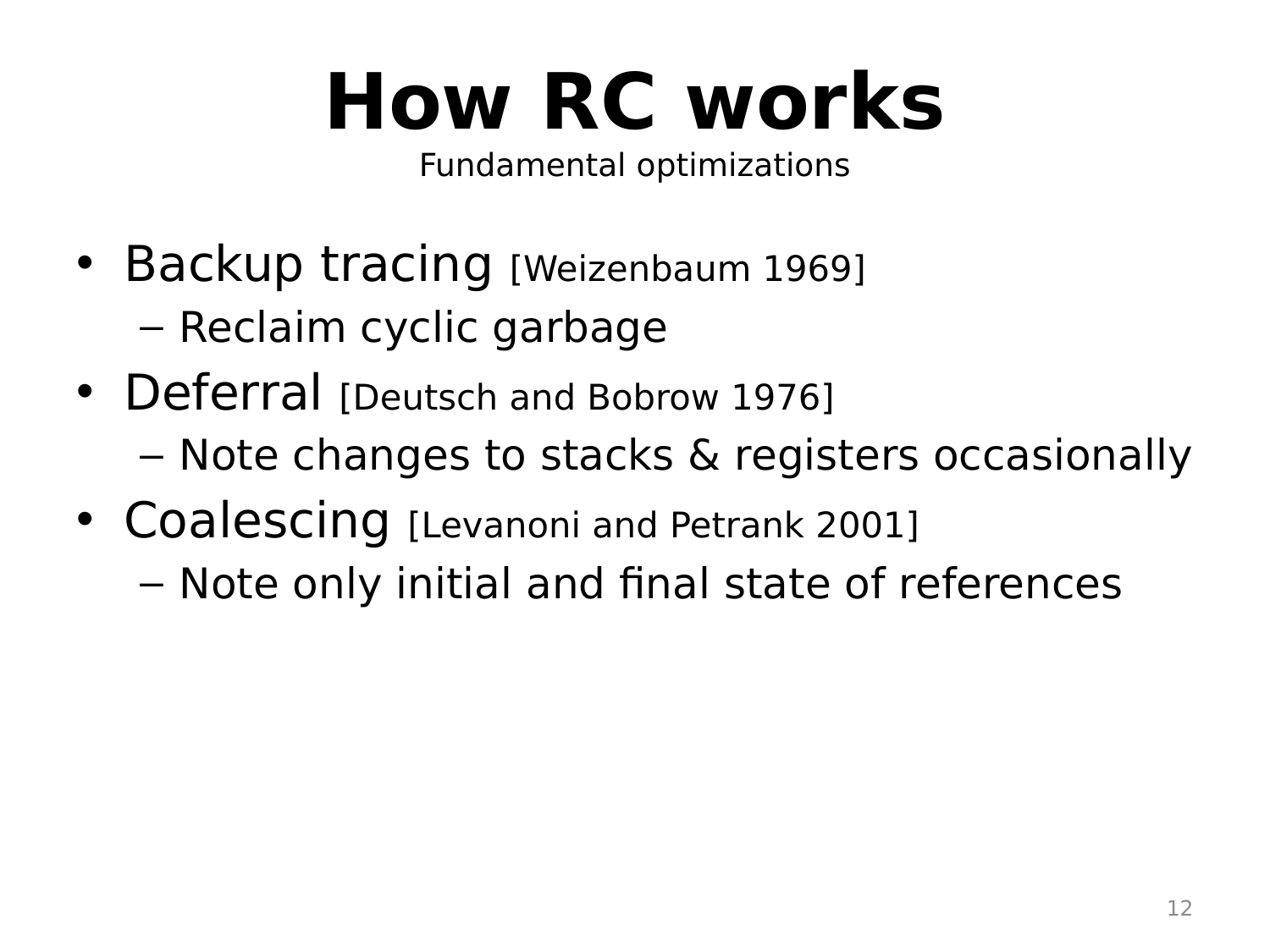

# How RC works Fundamental optimizations
Backup tracing [Weizenbaum 1969]
Reclaim cyclic garbage
Deferral [Deutsch and Bobrow 1976]
Note changes to stacks & registers occasionally
Coalescing [Levanoni and Petrank 2001]
Note only initial and final state of references

12